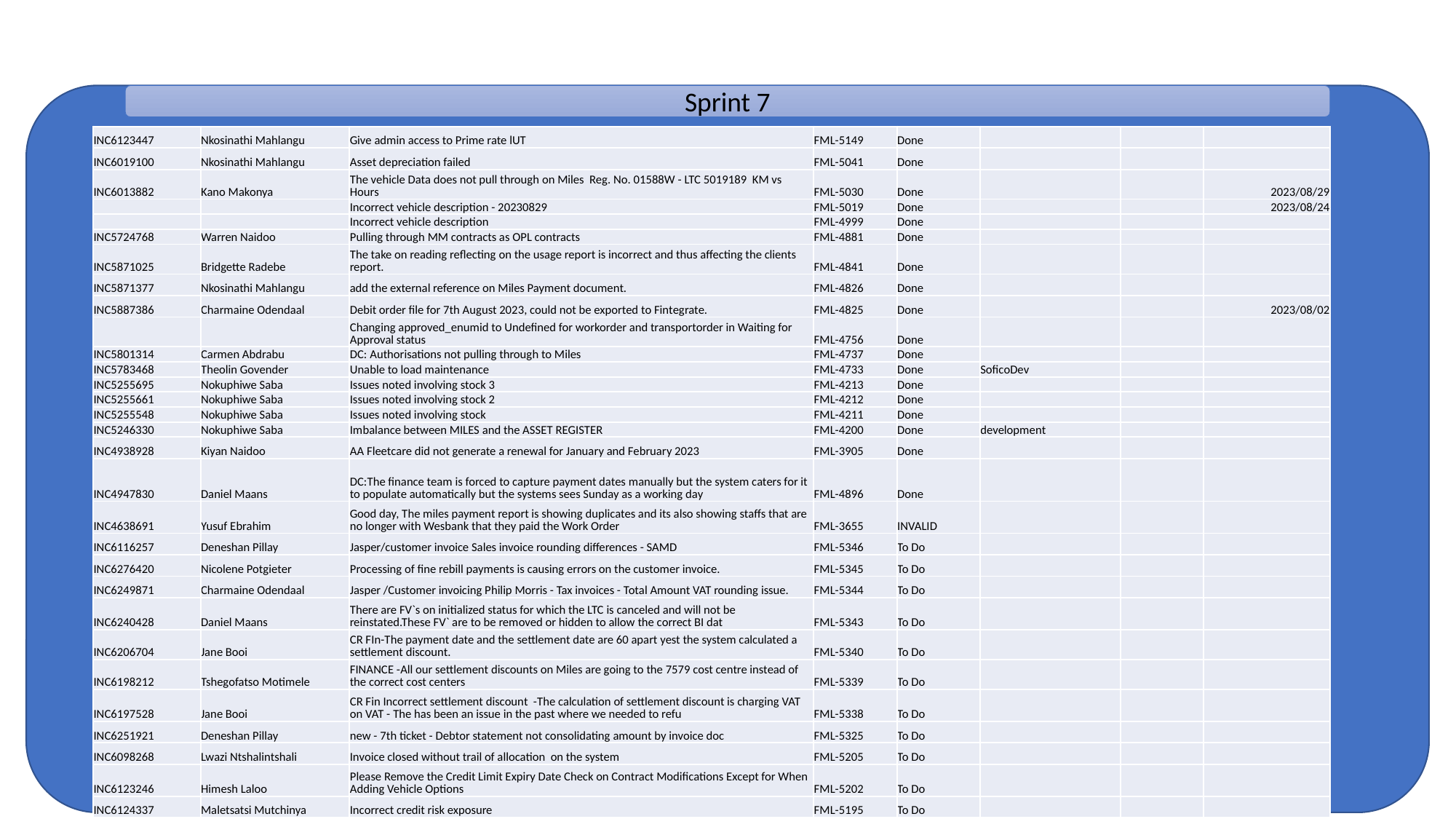

Sprint 7
| INC6123447 | Nkosinathi Mahlangu | Give admin access to Prime rate lUT | FML-5149 | Done |  |  |  |
| --- | --- | --- | --- | --- | --- | --- | --- |
| INC6019100 | Nkosinathi Mahlangu | Asset depreciation failed | FML-5041 | Done |  |  |  |
| INC6013882 | Kano Makonya | The vehicle Data does not pull through on Miles Reg. No. 01588W - LTC 5019189 KM vs Hours | FML-5030 | Done |  |  | 2023/08/29 |
|  |  | Incorrect vehicle description - 20230829 | FML-5019 | Done |  |  | 2023/08/24 |
|  |  | Incorrect vehicle description | FML-4999 | Done |  |  |  |
| INC5724768 | Warren Naidoo | Pulling through MM contracts as OPL contracts | FML-4881 | Done |  |  |  |
| INC5871025 | Bridgette Radebe | The take on reading reflecting on the usage report is incorrect and thus affecting the clients report. | FML-4841 | Done |  |  |  |
| INC5871377 | Nkosinathi Mahlangu | add the external reference on Miles Payment document. | FML-4826 | Done |  |  |  |
| INC5887386 | Charmaine Odendaal | Debit order file for 7th August 2023, could not be exported to Fintegrate. | FML-4825 | Done |  |  | 2023/08/02 |
|  |  | Changing approved\_enumid to Undefined for workorder and transportorder in Waiting for Approval status | FML-4756 | Done |  |  |  |
| INC5801314 | Carmen Abdrabu | DC: Authorisations not pulling through to Miles | FML-4737 | Done |  |  |  |
| INC5783468 | Theolin Govender | Unable to load maintenance | FML-4733 | Done | SoficoDev |  |  |
| INC5255695 | Nokuphiwe Saba | Issues noted involving stock 3 | FML-4213 | Done |  |  |  |
| INC5255661 | Nokuphiwe Saba | Issues noted involving stock 2 | FML-4212 | Done |  |  |  |
| INC5255548 | Nokuphiwe Saba | Issues noted involving stock | FML-4211 | Done |  |  |  |
| INC5246330 | Nokuphiwe Saba | Imbalance between MILES and the ASSET REGISTER | FML-4200 | Done | development |  |  |
| INC4938928 | Kiyan Naidoo | AA Fleetcare did not generate a renewal for January and February 2023 | FML-3905 | Done |  |  |  |
| INC4947830 | Daniel Maans | DC:The finance team is forced to capture payment dates manually but the system caters for it to populate automatically but the systems sees Sunday as a working day | FML-4896 | Done |  |  |  |
| INC4638691 | Yusuf Ebrahim | Good day, The miles payment report is showing duplicates and its also showing staffs that are no longer with Wesbank that they paid the Work Order | FML-3655 | INVALID |  |  |  |
| INC6116257 | Deneshan Pillay | Jasper/customer invoice Sales invoice rounding differences - SAMD | FML-5346 | To Do |  |  |  |
| INC6276420 | Nicolene Potgieter | Processing of fine rebill payments is causing errors on the customer invoice. | FML-5345 | To Do |  |  |  |
| INC6249871 | Charmaine Odendaal | Jasper /Customer invoicing Philip Morris - Tax invoices - Total Amount VAT rounding issue. | FML-5344 | To Do |  |  |  |
| INC6240428 | Daniel Maans | There are FV`s on initialized status for which the LTC is canceled and will not be reinstated.These FV` are to be removed or hidden to allow the correct BI dat | FML-5343 | To Do |  |  |  |
| INC6206704 | Jane Booi | CR FIn-The payment date and the settlement date are 60 apart yest the system calculated a settlement discount. | FML-5340 | To Do |  |  |  |
| INC6198212 | Tshegofatso Motimele | FINANCE -All our settlement discounts on Miles are going to the 7579 cost centre instead of the correct cost centers | FML-5339 | To Do |  |  |  |
| INC6197528 | Jane Booi | CR Fin Incorrect settlement discount -The calculation of settlement discount is charging VAT on VAT - The has been an issue in the past where we needed to refu | FML-5338 | To Do |  |  |  |
| INC6251921 | Deneshan Pillay | new - 7th ticket - Debtor statement not consolidating amount by invoice doc | FML-5325 | To Do |  |  |  |
| INC6098268 | Lwazi Ntshalintshali | Invoice closed without trail of allocation on the system | FML-5205 | To Do |  |  |  |
| INC6123246 | Himesh Laloo | Please Remove the Credit Limit Expiry Date Check on Contract Modifications Except for When Adding Vehicle Options | FML-5202 | To Do |  |  |  |
| INC6124337 | Maletsatsi Mutchinya | Incorrect credit risk exposure | FML-5195 | To Do |  |  |  |